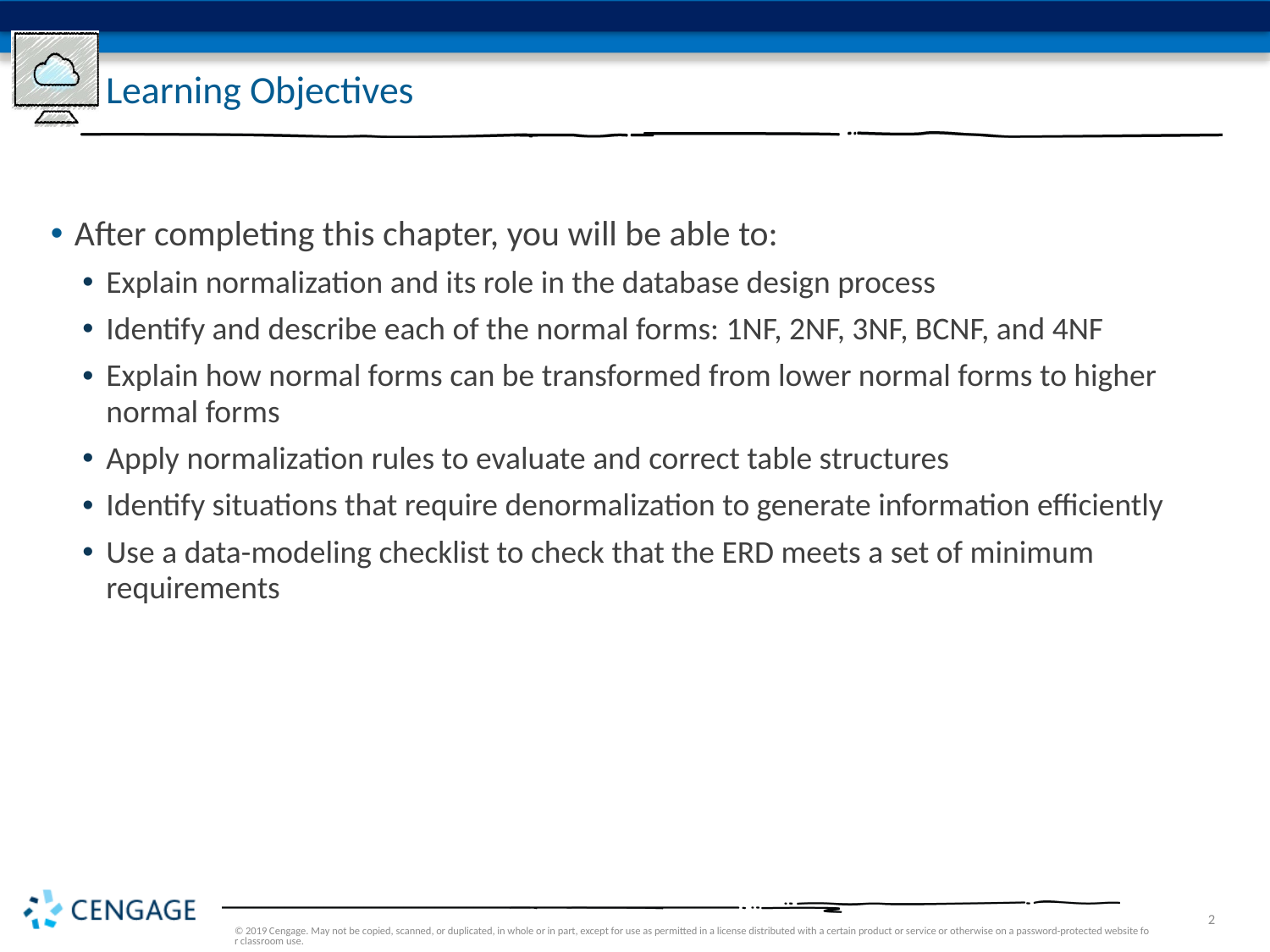

# Learning Objectives
After completing this chapter, you will be able to:
Explain normalization and its role in the database design process
Identify and describe each of the normal forms: 1NF, 2NF, 3NF, BCNF, and 4NF
Explain how normal forms can be transformed from lower normal forms to higher normal forms
Apply normalization rules to evaluate and correct table structures
Identify situations that require denormalization to generate information efficiently
Use a data-modeling checklist to check that the ERD meets a set of minimum requirements
© 2019 Cengage. May not be copied, scanned, or duplicated, in whole or in part, except for use as permitted in a license distributed with a certain product or service or otherwise on a password-protected website for classroom use.